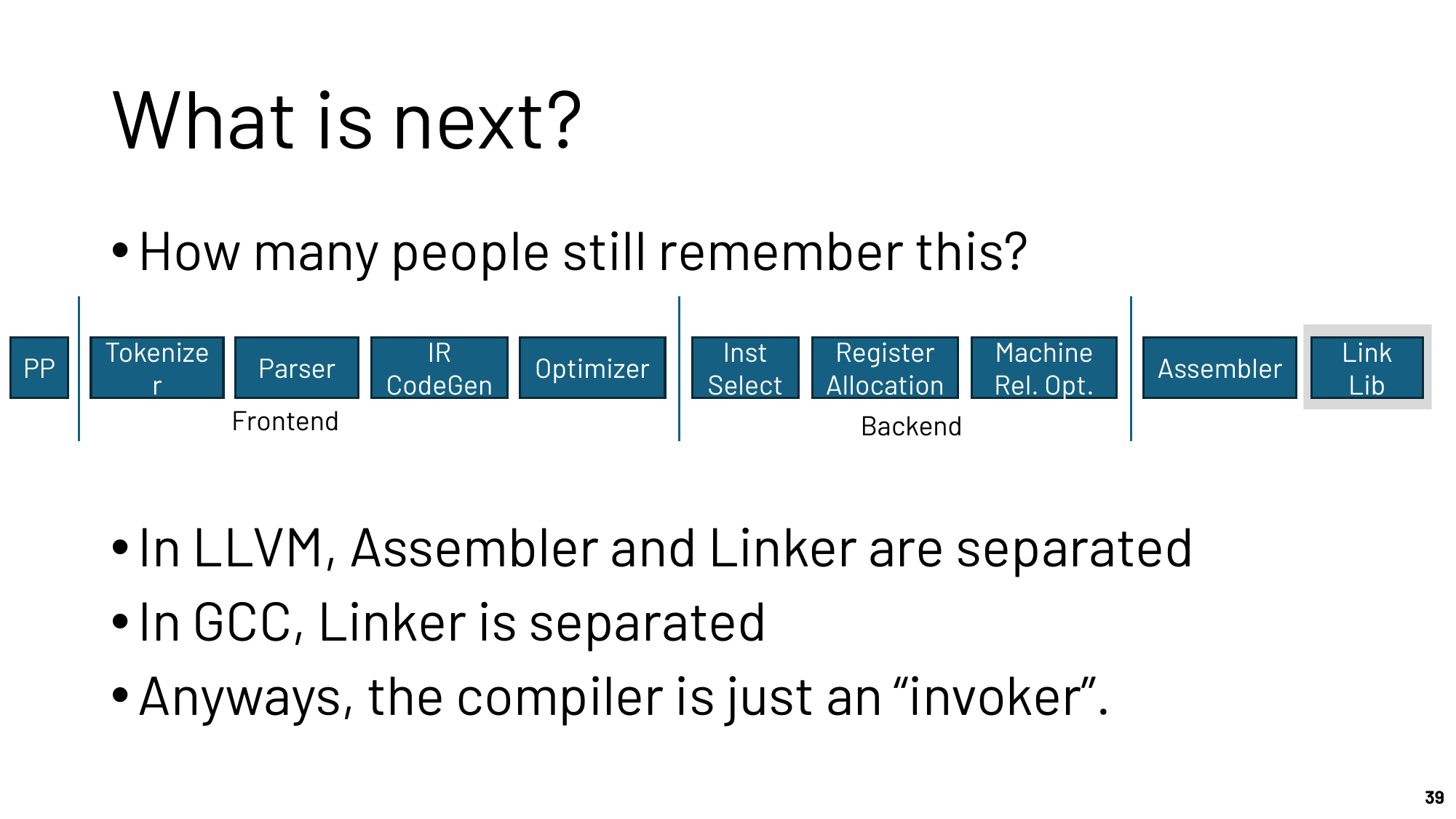

# What is next?

How many people still remember this?

In LLVM, Assembler and Linker are separated
In GCC, Linker is separated
Anyways, the compiler is just an “invoker”.

Tokenizer
Parser
IR CodeGen
Optimizer
Inst Select
Register Allocation
Machine Rel. Opt.
Assembler
Link Lib
PP
Frontend
Backend
39